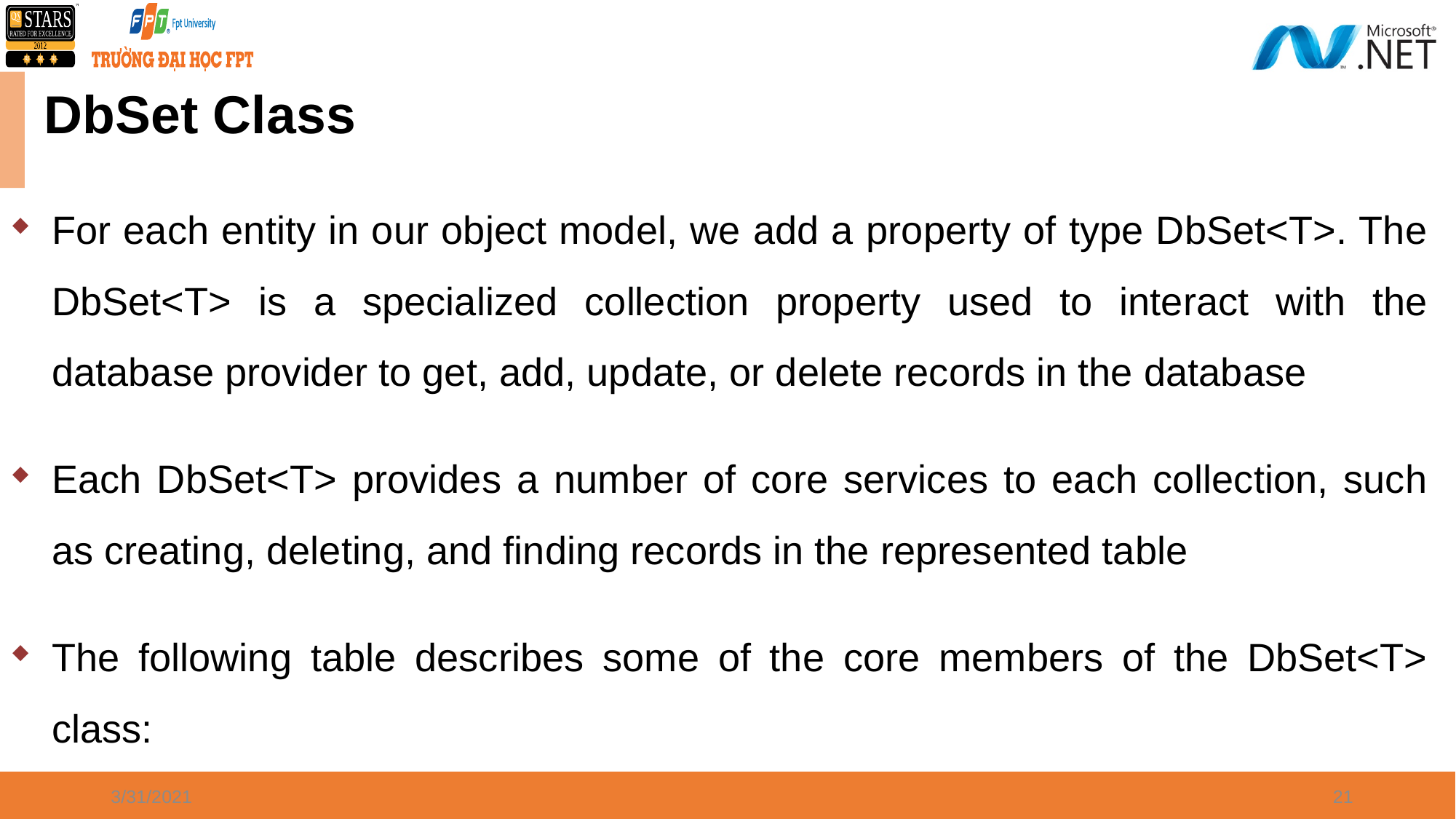

# DbSet Class
For each entity in our object model, we add a property of type DbSet<T>. The DbSet<T> is a specialized collection property used to interact with the database provider to get, add, update, or delete records in the database
Each DbSet<T> provides a number of core services to each collection, such as creating, deleting, and finding records in the represented table
The following table describes some of the core members of the DbSet<T> class:
3/31/2021
21